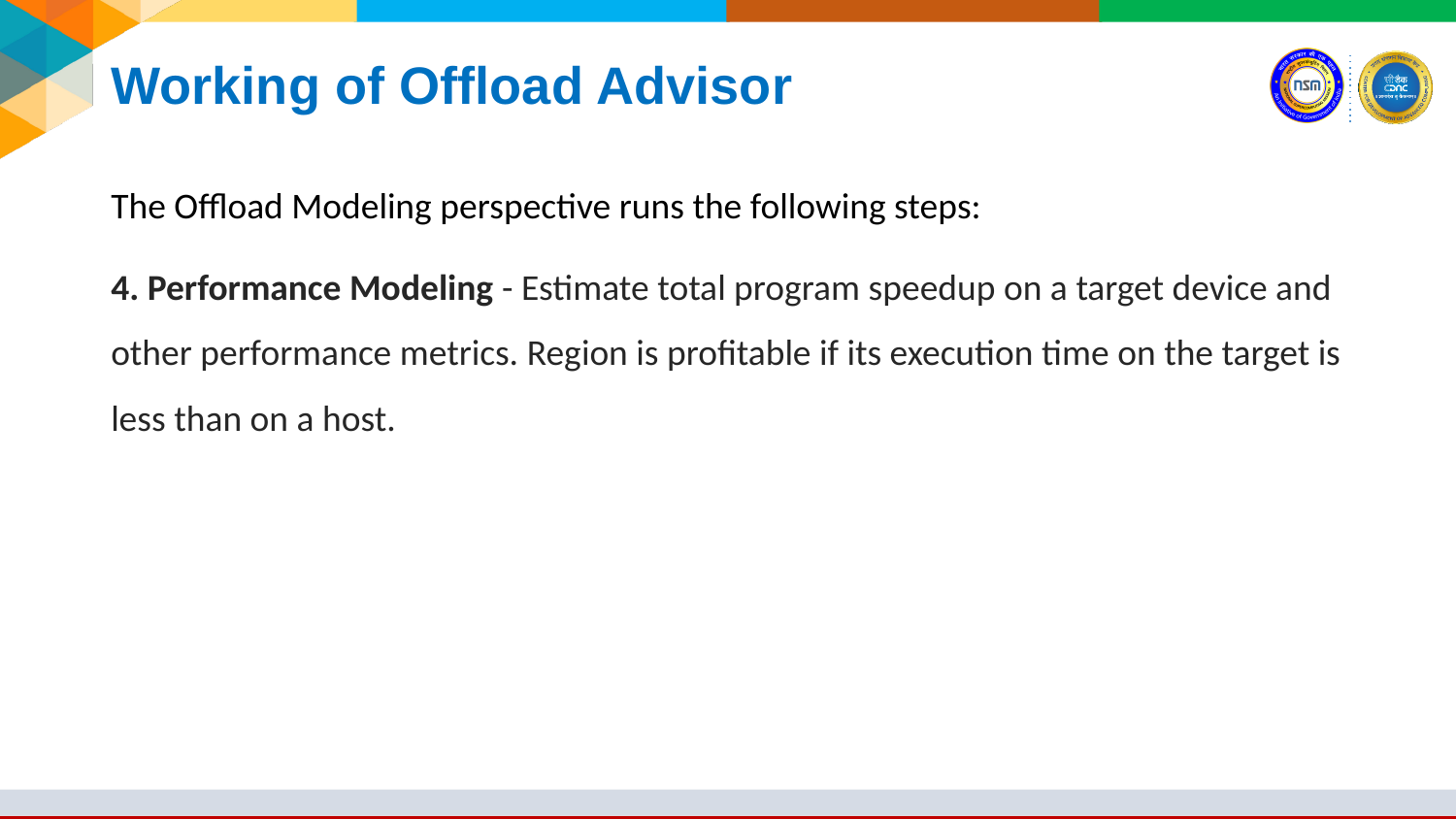

# Working of Offload Advisor
The Offload Modeling perspective runs the following steps:
4. Performance Modeling - Estimate total program speedup on a target device and other performance metrics. Region is profitable if its execution time on the target is less than on a host.